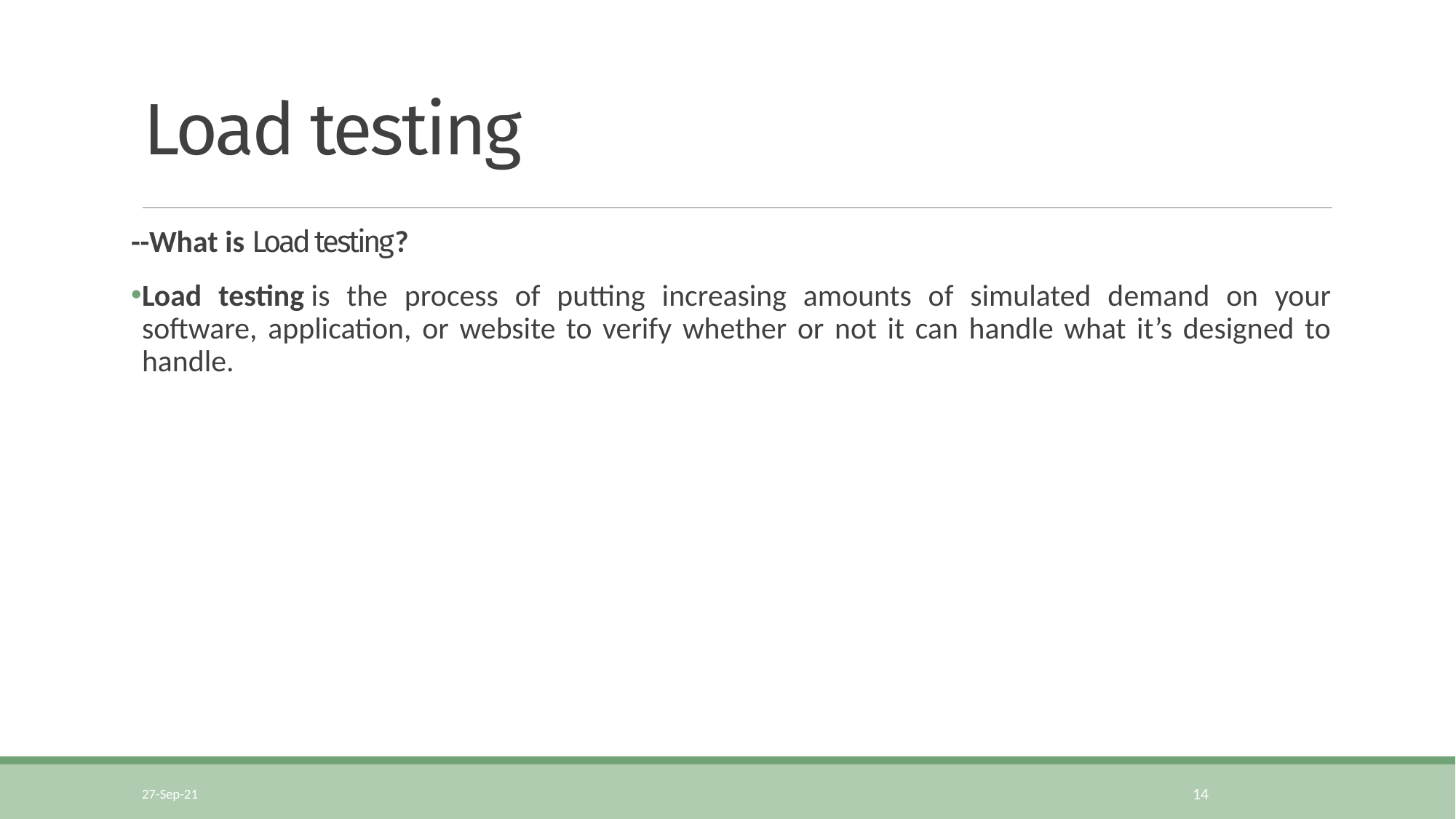

# Load testing
--What is Load testing?
Load testing is the process of putting increasing amounts of simulated demand on your software, application, or website to verify whether or not it can handle what it’s designed to handle.
27-Sep-21
14